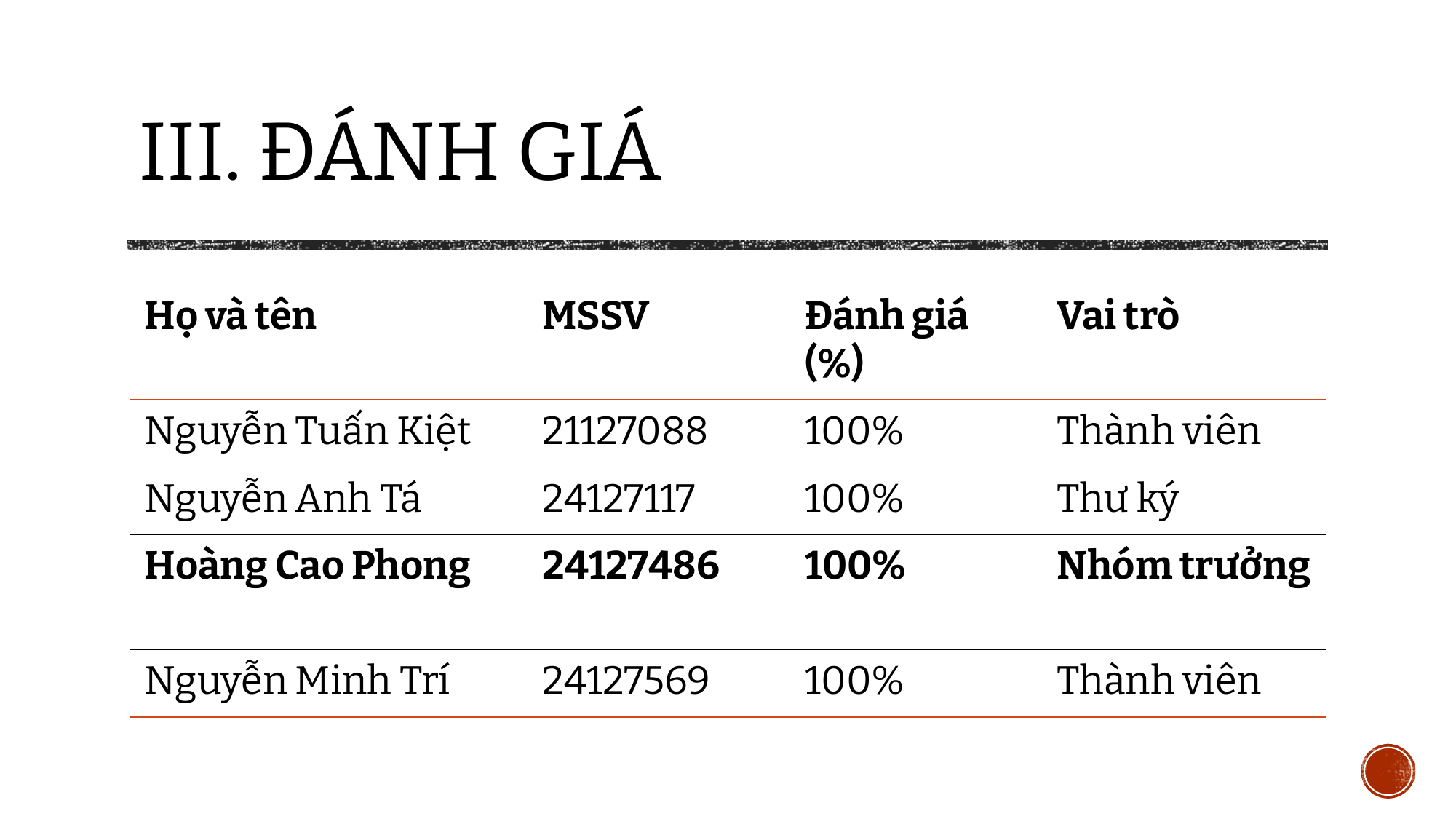

# III. Đánh Giá

| Họ và tên | MSSV | Đánh giá (%) | Vai trò |
| --- | --- | --- | --- |
| Nguyễn Tuấn Kiệt | 21127088 | 100% | Thành viên |
| Nguyễn Anh Tá | 24127117 | 100% | Thư ký |
| Hoàng Cao Phong | 24127486 | 100% | Nhóm trưởng |
| Nguyễn Minh Trí | 24127569 | 100% | Thành viên |